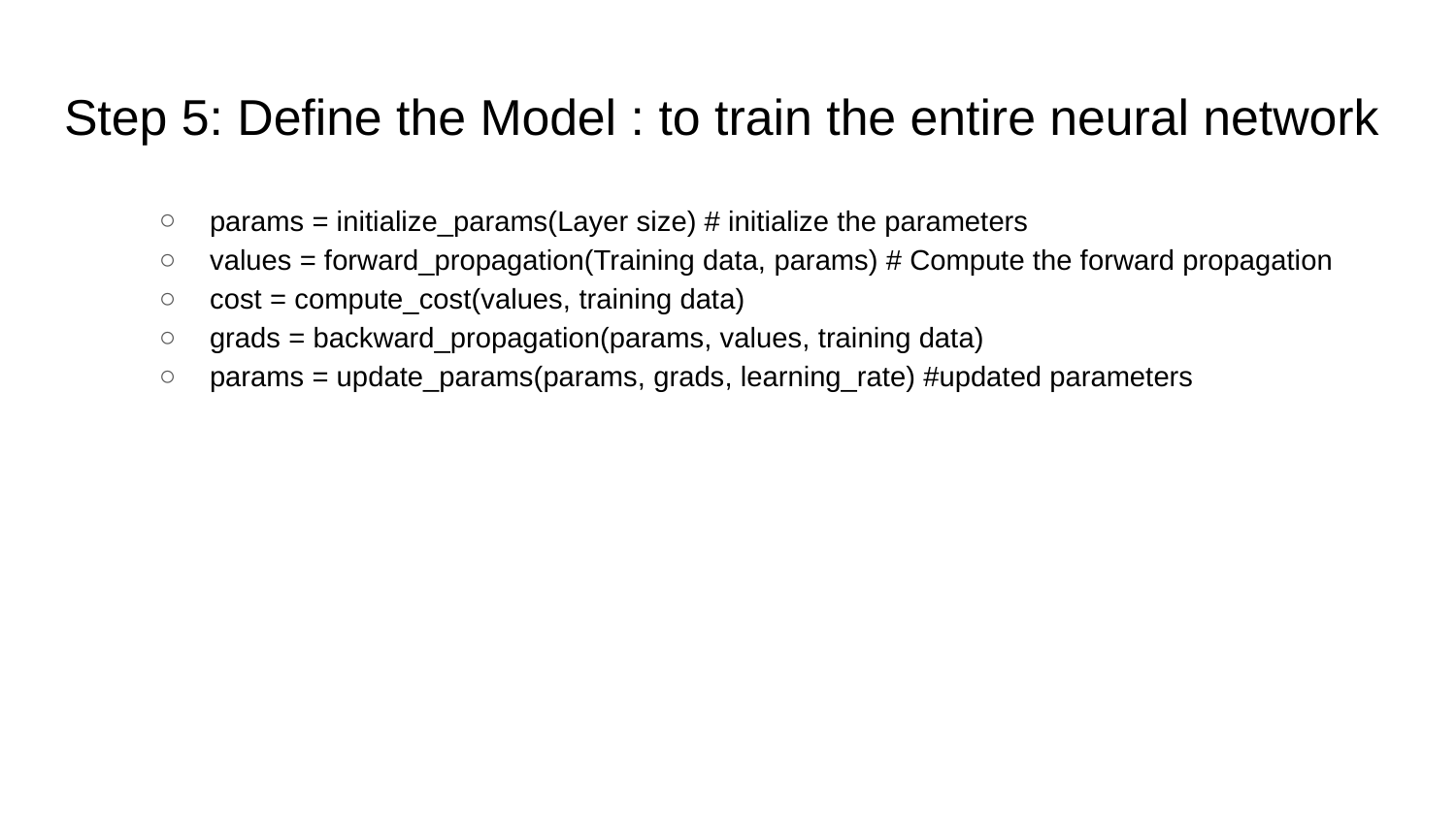

# Step 5: Define the Model : to train the entire neural network
params = initialize_params(Layer size) # initialize the parameters
values = forward_propagation(Training data, params) # Compute the forward propagation
cost = compute_cost(values, training data)
grads = backward_propagation(params, values, training data)
params = update_params(params, grads, learning_rate) #updated parameters